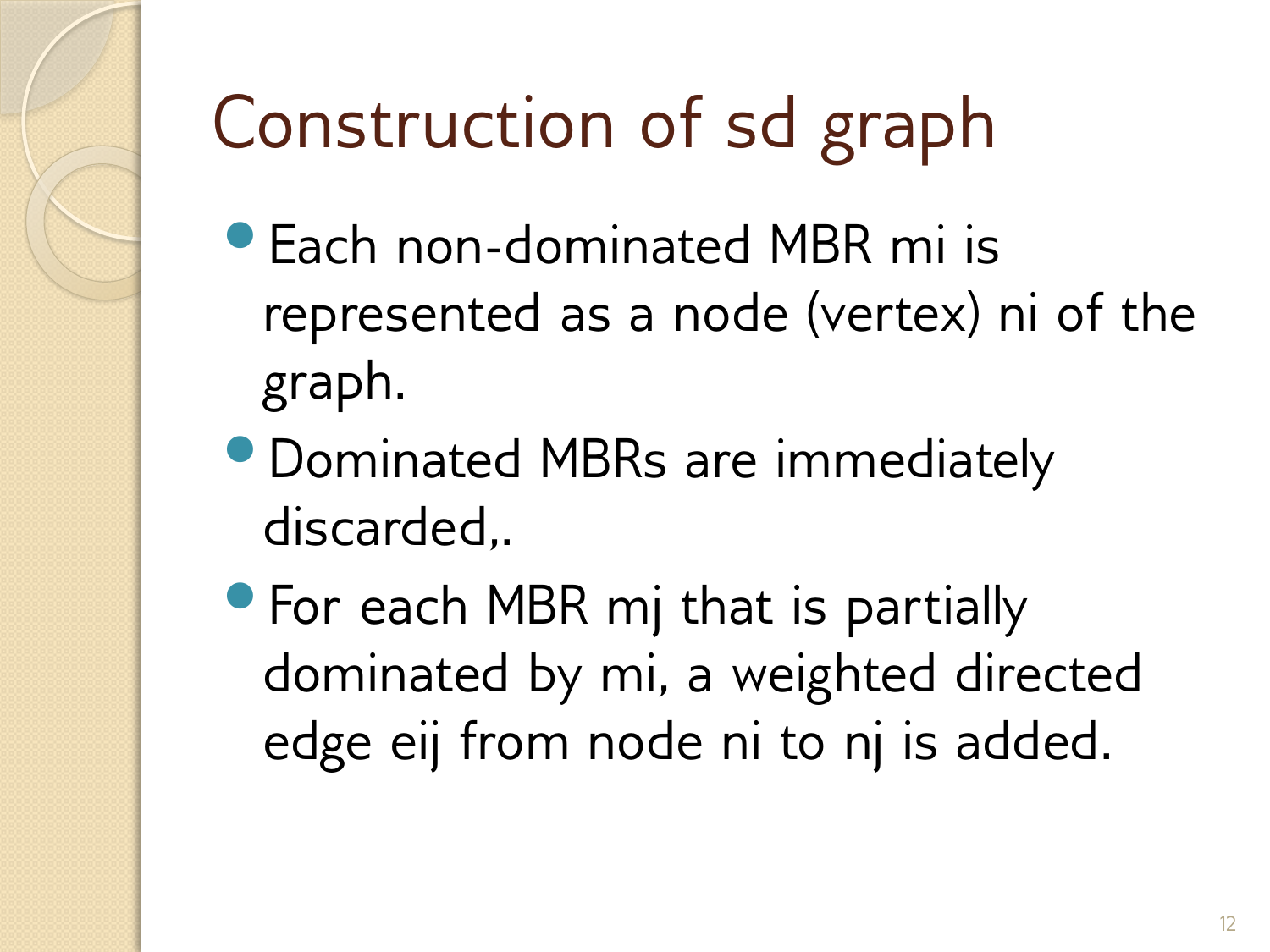

# Construction of sd graph
Each non-dominated MBR mi is represented as a node (vertex) ni of the graph.
Dominated MBRs are immediately discarded,.
For each MBR mj that is partially dominated by mi, a weighted directed edge eij from node ni to nj is added.
12